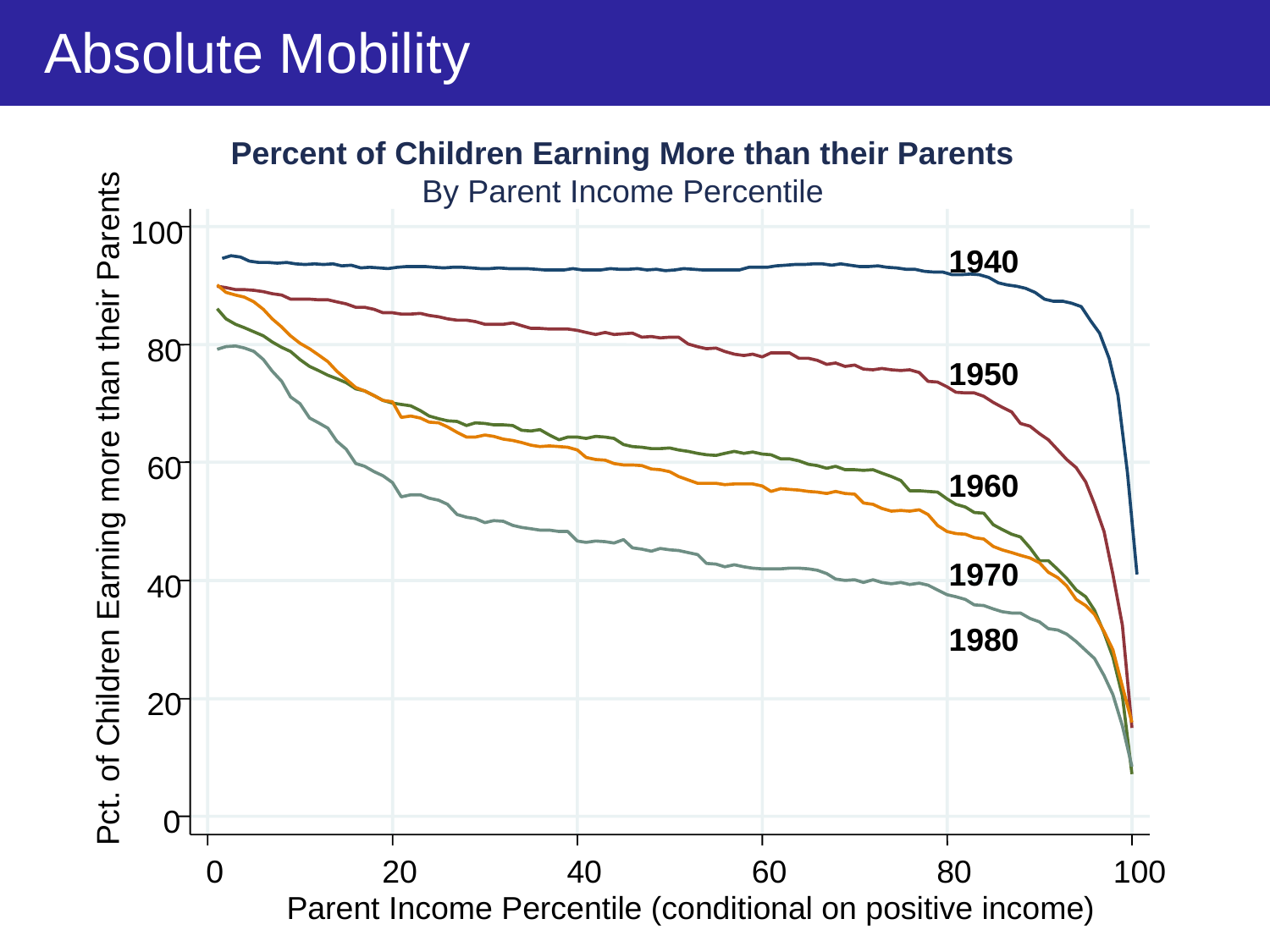

Absolute Mobility
Percent of Children Earning More than their Parents
By Parent Income Percentile

100

1940

1950
1960
1970
1980
80

60

Pct. of Children Earning more than their Parents
40

20

0

0
20
40
60
80
100
Parent Income Percentile (conditional on positive income)